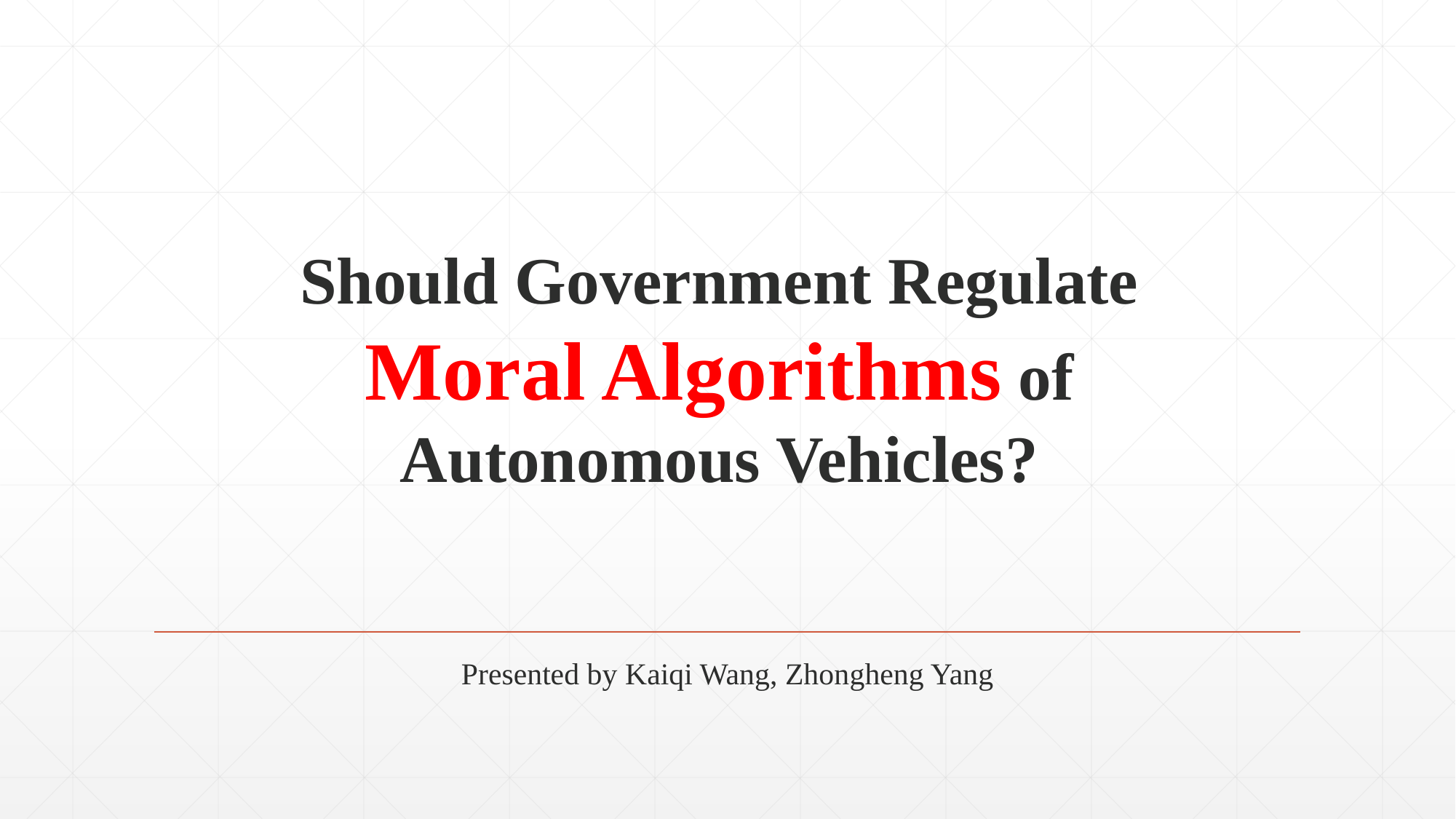

# Should Government Regulate Moral Algorithms of Autonomous Vehicles?
Presented by Kaiqi Wang, Zhongheng Yang